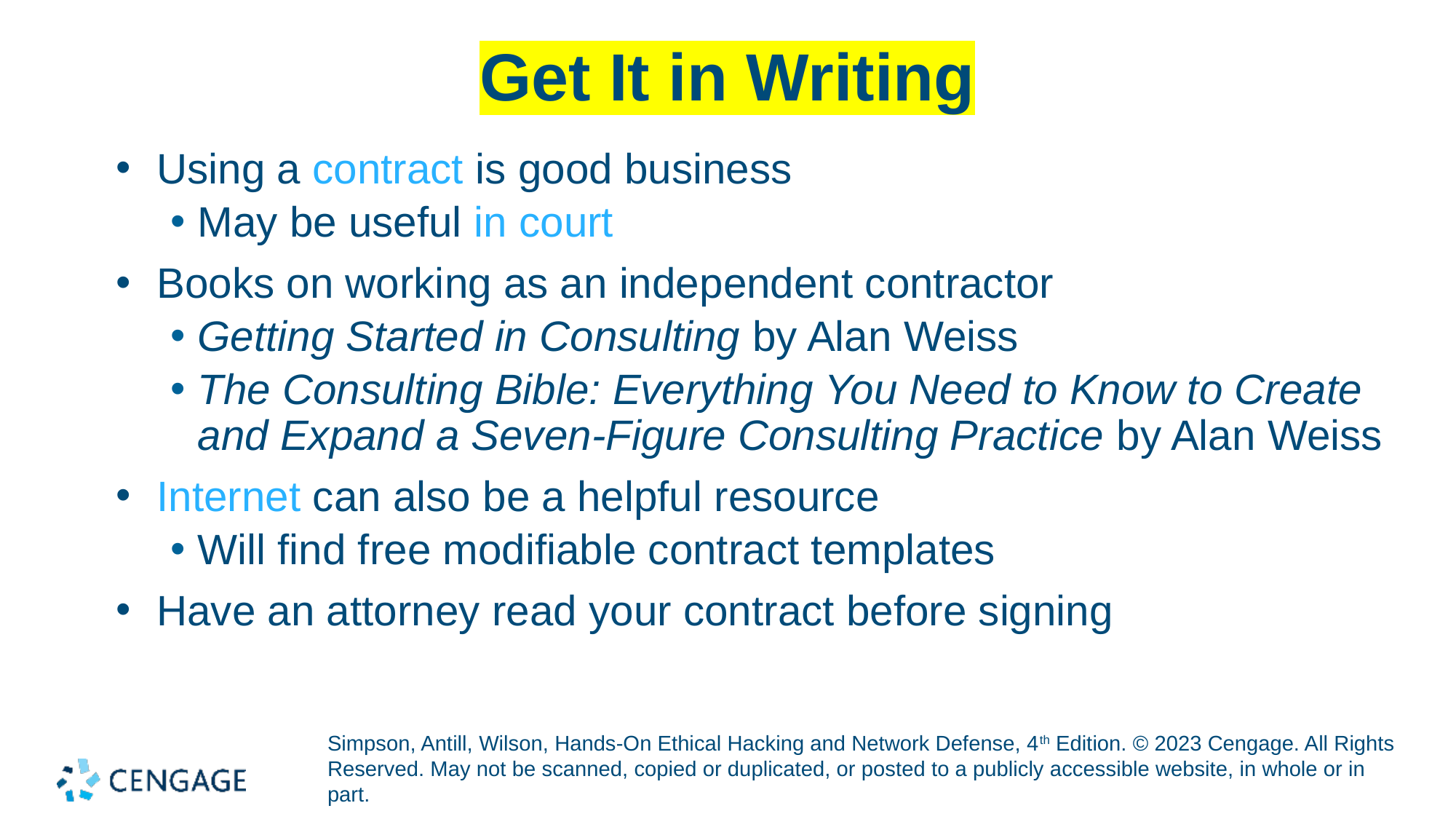

# Get It in Writing
Using a contract is good business
May be useful in court
Books on working as an independent contractor
Getting Started in Consulting by Alan Weiss
The Consulting Bible: Everything You Need to Know to Create and Expand a Seven-Figure Consulting Practice by Alan Weiss
Internet can also be a helpful resource
Will find free modifiable contract templates
Have an attorney read your contract before signing